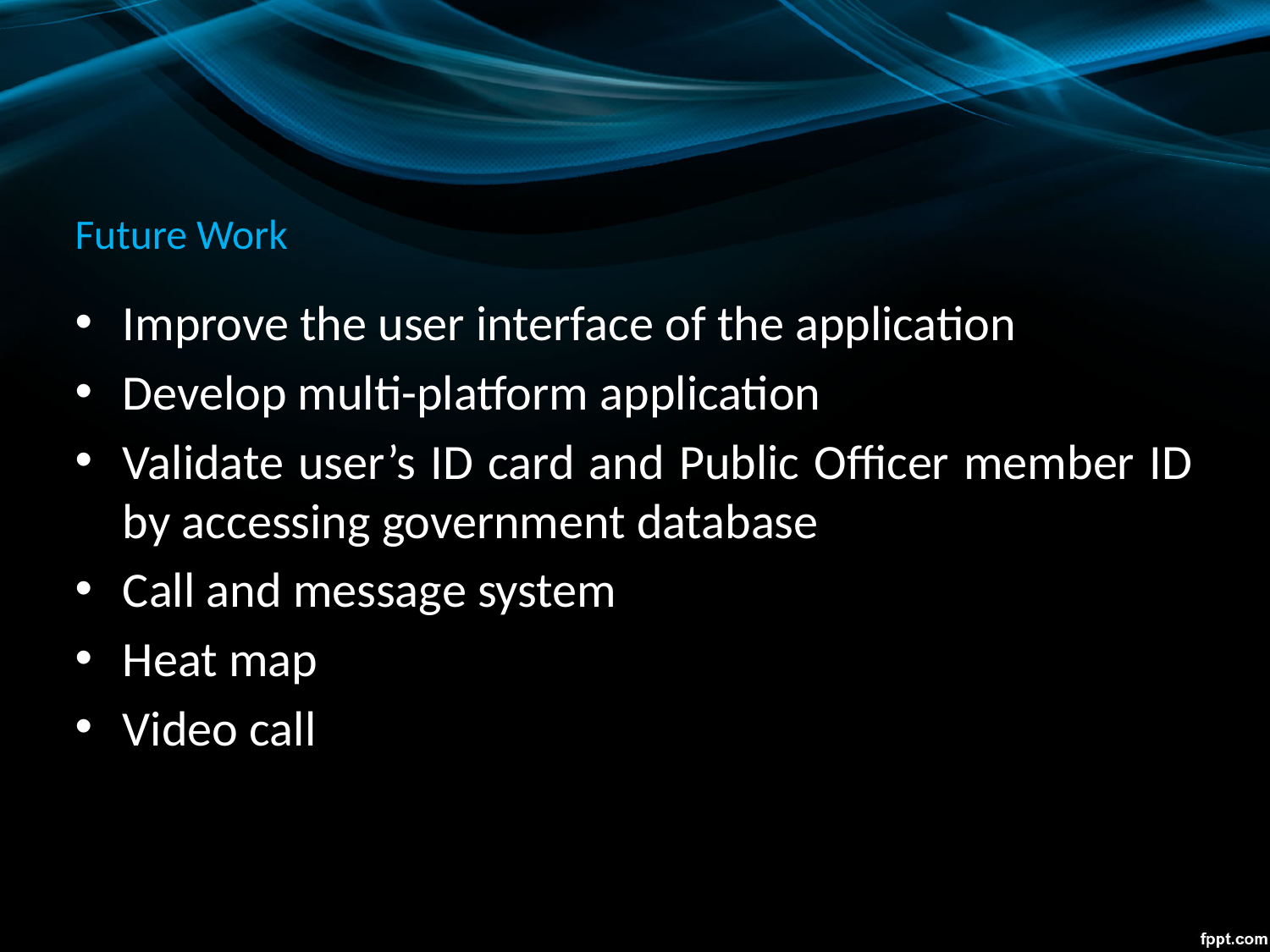

# Future Work
Improve the user interface of the application
Develop multi-platform application
Validate user’s ID card and Public Officer member ID by accessing government database
Call and message system
Heat map
Video call